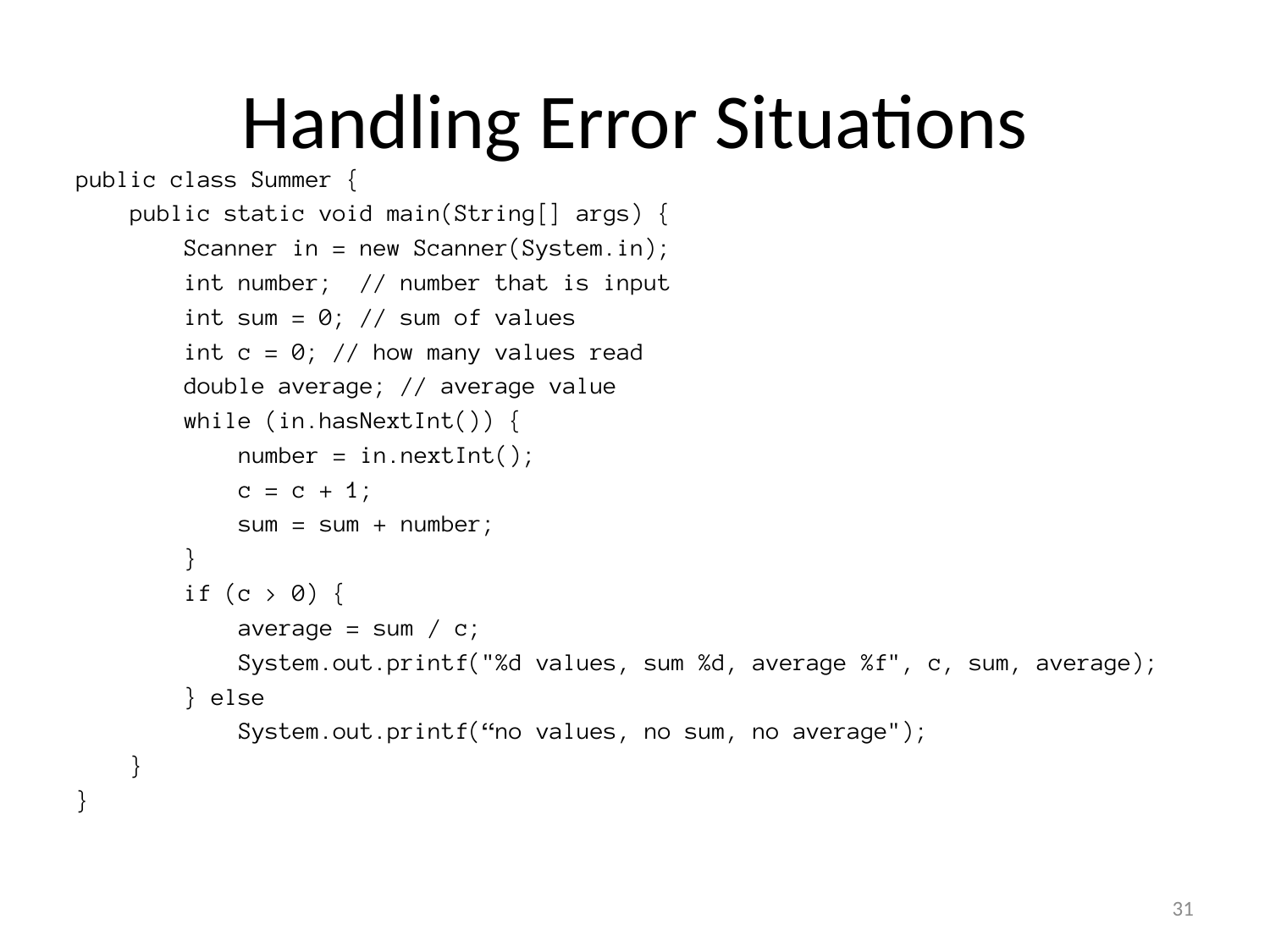

# Handling Error Situations
public class Summer {
    public static void main(String[] args) {
        Scanner in = new Scanner(System.in);
        int number;  // number that is input
        int sum = 0; // sum of values
        int c = 0; // how many values read
        double average; // average value
        while (in.hasNextInt()) {
            number = in.nextInt();
            c = c + 1;
            sum = sum + number;
        }
        if (c > 0) {
            average = sum / c;
            System.out.printf("%d values, sum %d, average %f", c, sum, average);
        } else
            System.out.printf(“no values, no sum, no average");
    }
}
31